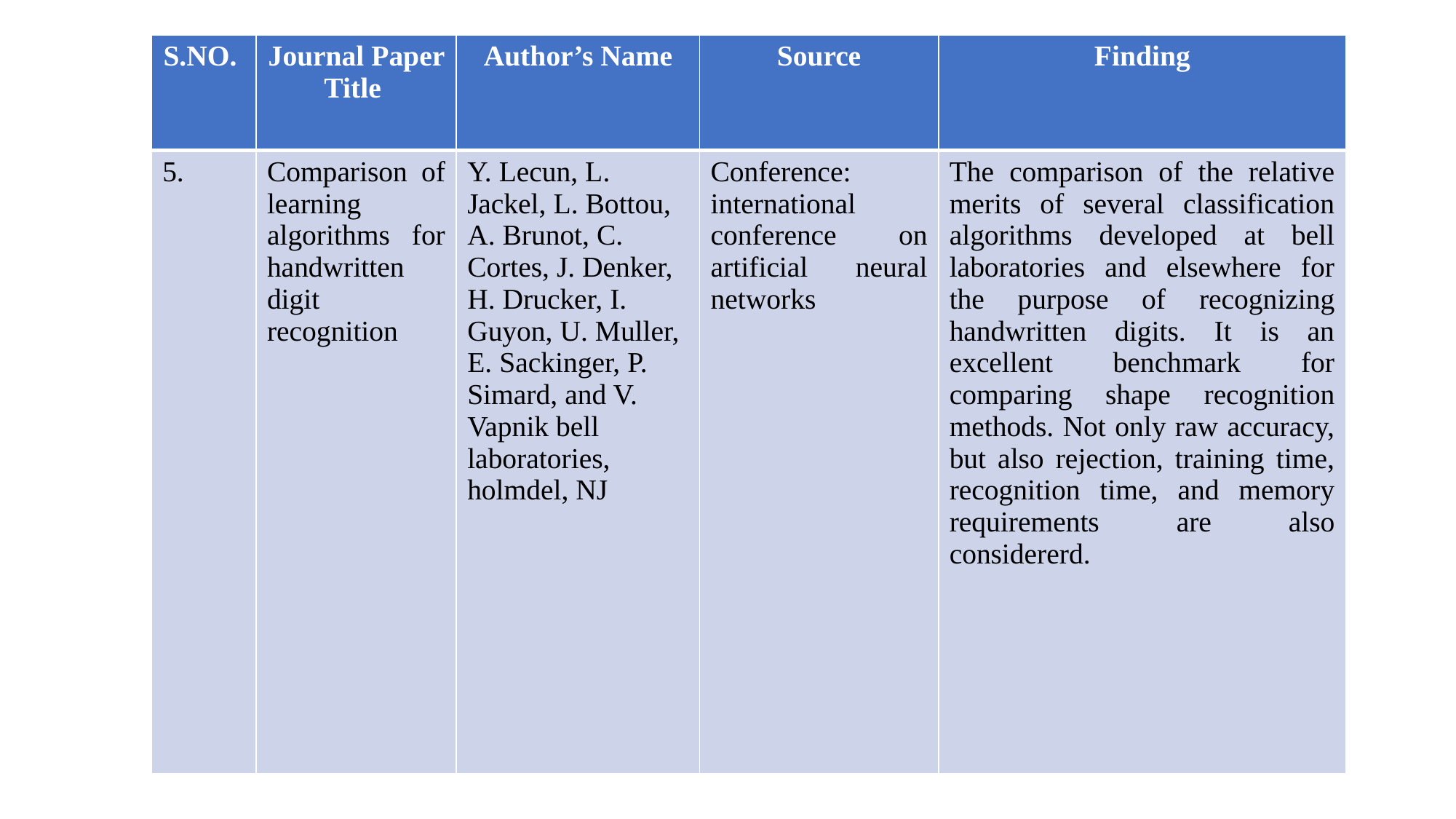

| S.NO. | Journal Paper Title | Author’s Name | Source | Finding |
| --- | --- | --- | --- | --- |
| 5. | Comparison of learning algorithms for handwritten digit recognition | Y. Lecun, L. Jackel, L. Bottou, A. Brunot, C. Cortes, J. Denker, H. Drucker, I. Guyon, U. Muller, E. Sackinger, P. Simard, and V. Vapnik bell laboratories, holmdel, NJ | Conference: international conference on artificial neural networks | The comparison of the relative merits of several classification algorithms developed at bell laboratories and elsewhere for the purpose of recognizing handwritten digits. It is an excellent benchmark for comparing shape recognition methods. Not only raw accuracy, but also rejection, training time, recognition time, and memory requirements are also considererd. |